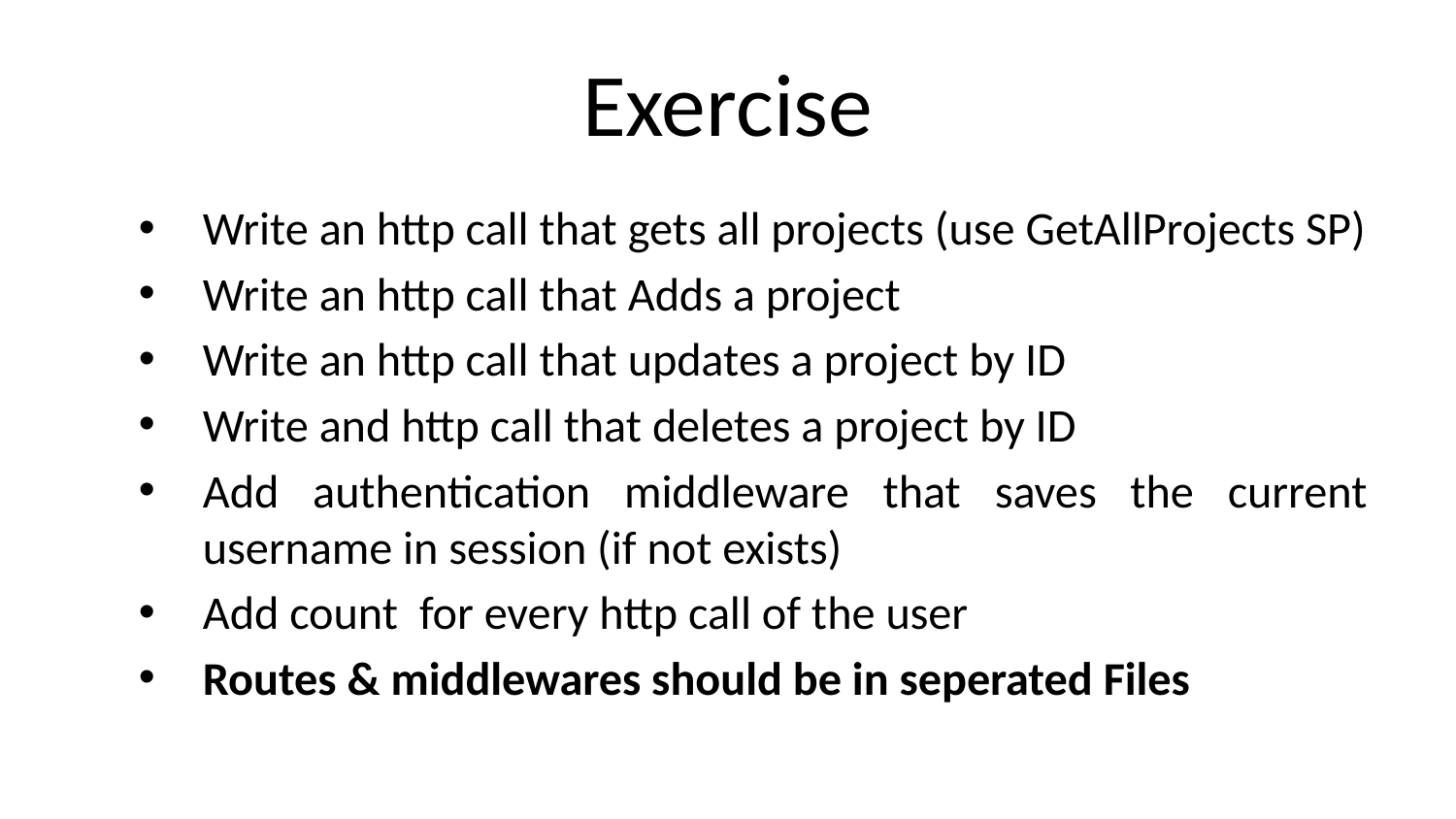

# Exercise
Write an http call that gets all projects (use GetAllProjects SP)
Write an http call that Adds a project
Write an http call that updates a project by ID
Write and http call that deletes a project by ID
Add authentication middleware that saves the current username in session (if not exists)
Add count  for every http call of the user
Routes & middlewares should be in seperated Files